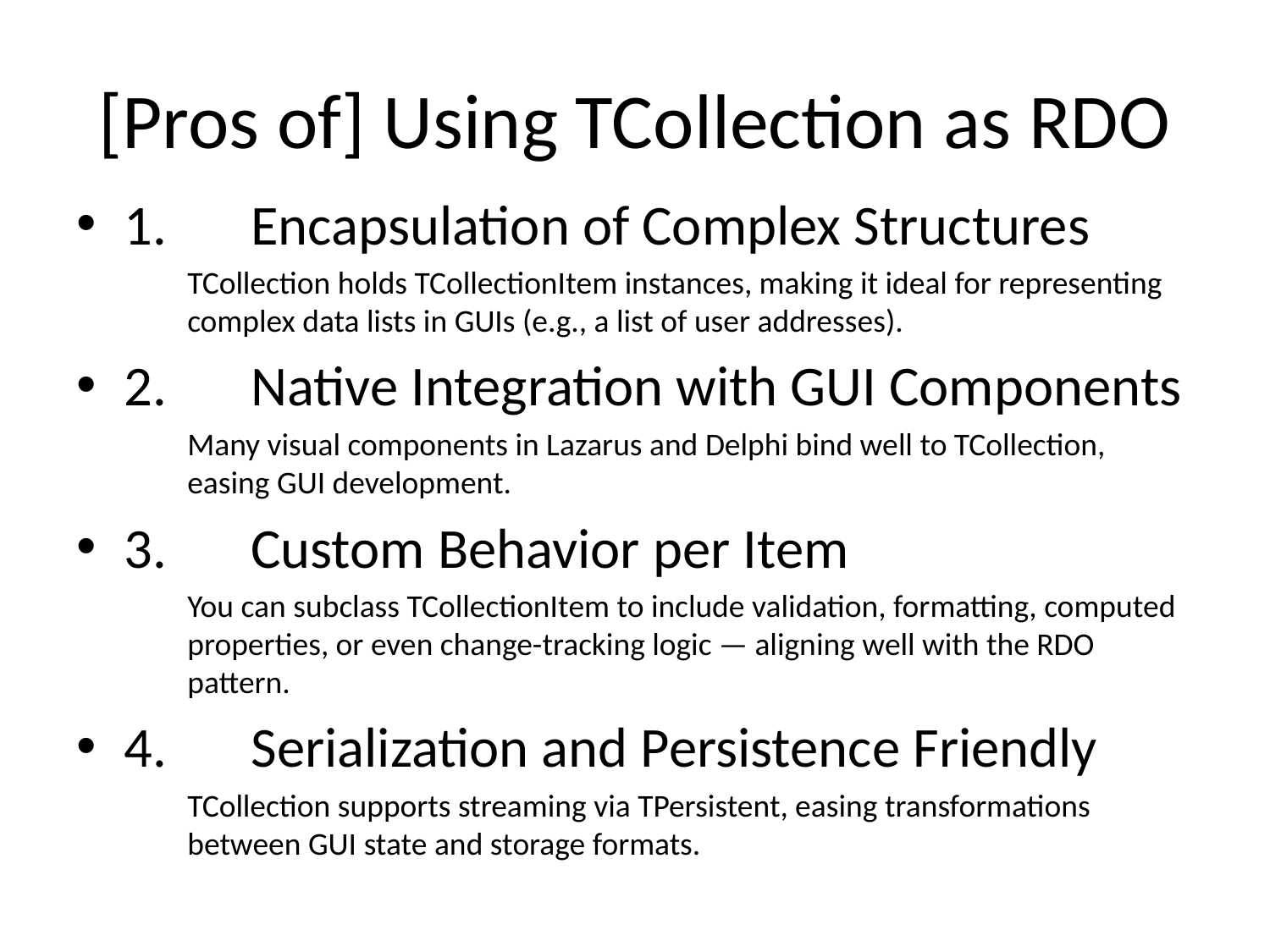

# [Pros of] Using TCollection as RDO
1.	Encapsulation of Complex Structures
TCollection holds TCollectionItem instances, making it ideal for representing complex data lists in GUIs (e.g., a list of user addresses).
2.	Native Integration with GUI Components
Many visual components in Lazarus and Delphi bind well to TCollection, easing GUI development.
3.	Custom Behavior per Item
You can subclass TCollectionItem to include validation, formatting, computed properties, or even change-tracking logic — aligning well with the RDO pattern.
4.	Serialization and Persistence Friendly
TCollection supports streaming via TPersistent, easing transformations between GUI state and storage formats.